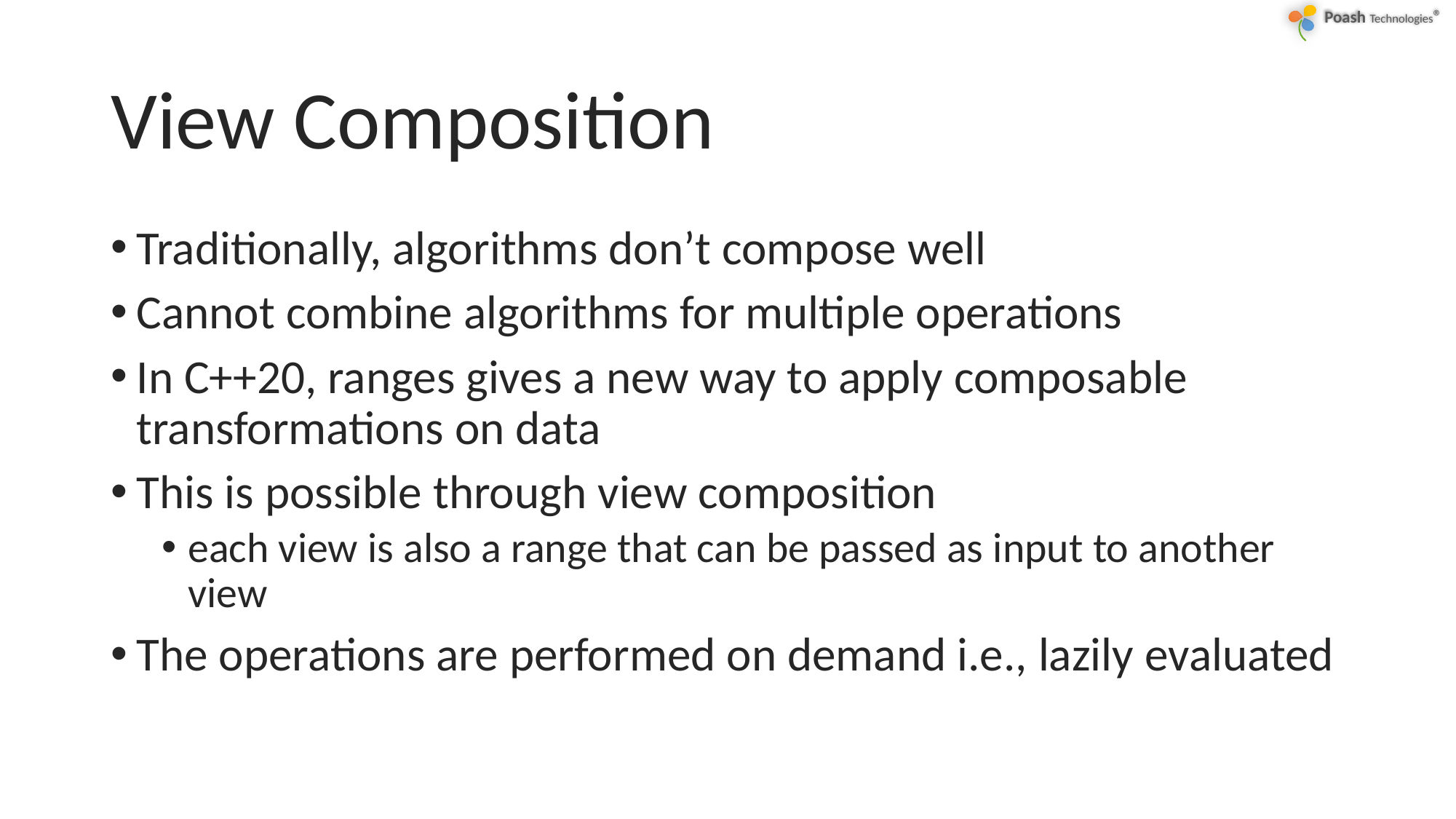

# View Composition
Traditionally, algorithms don’t compose well
Cannot combine algorithms for multiple operations
In C++20, ranges gives a new way to apply composable transformations on data
This is possible through view composition
each view is also a range that can be passed as input to another view
The operations are performed on demand i.e., lazily evaluated